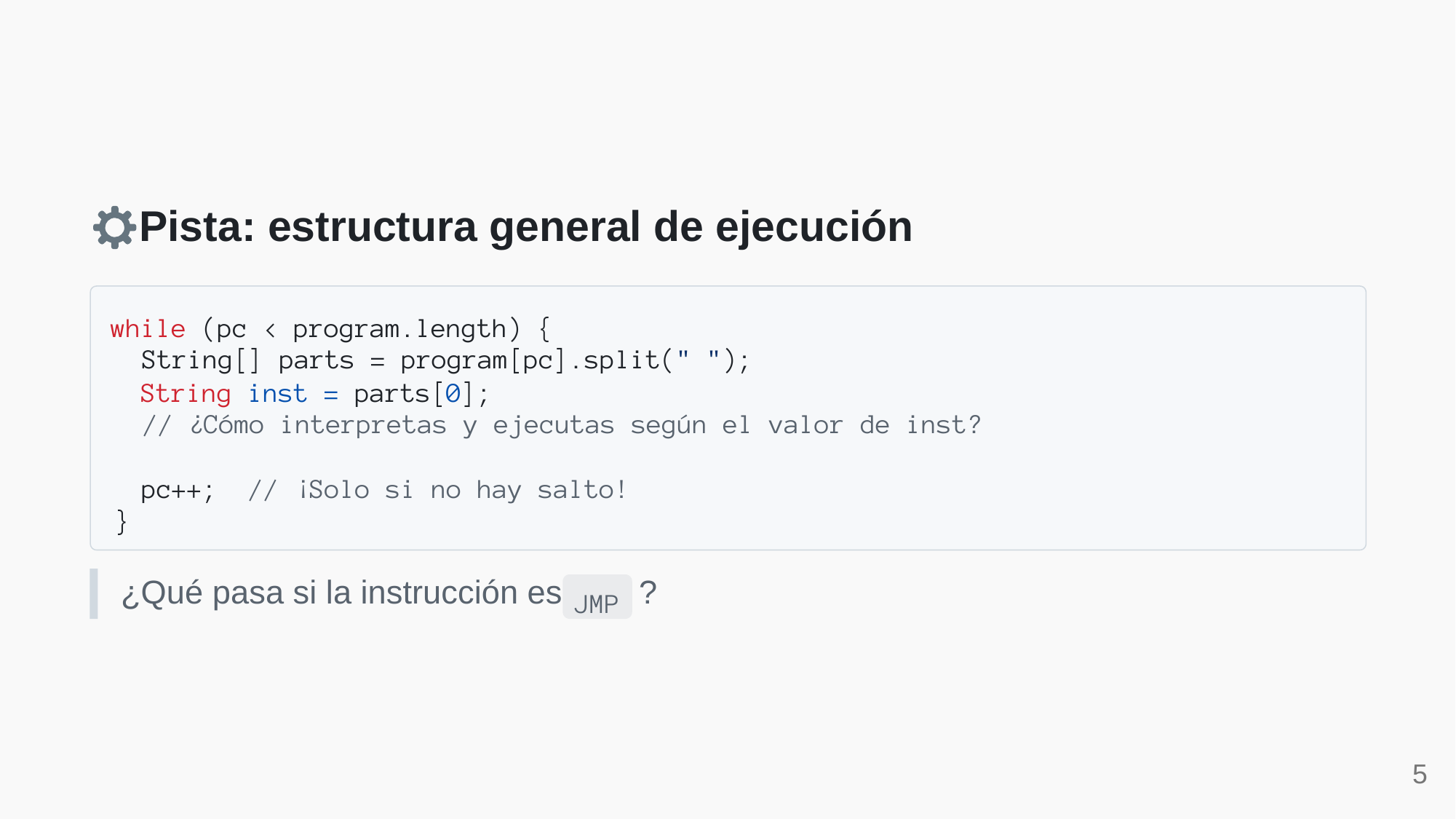

Pista: estructura general de ejecución

while (pc < program.length) {
  String[] parts = program[pc].split(" ");
  String inst = parts[0];
  // ¿Cómo interpretas y ejecutas según el valor de inst?
  pc++;  // ¡Solo si no hay salto!
}

¿Qué pasa si la instrucción es
?

JMP
5